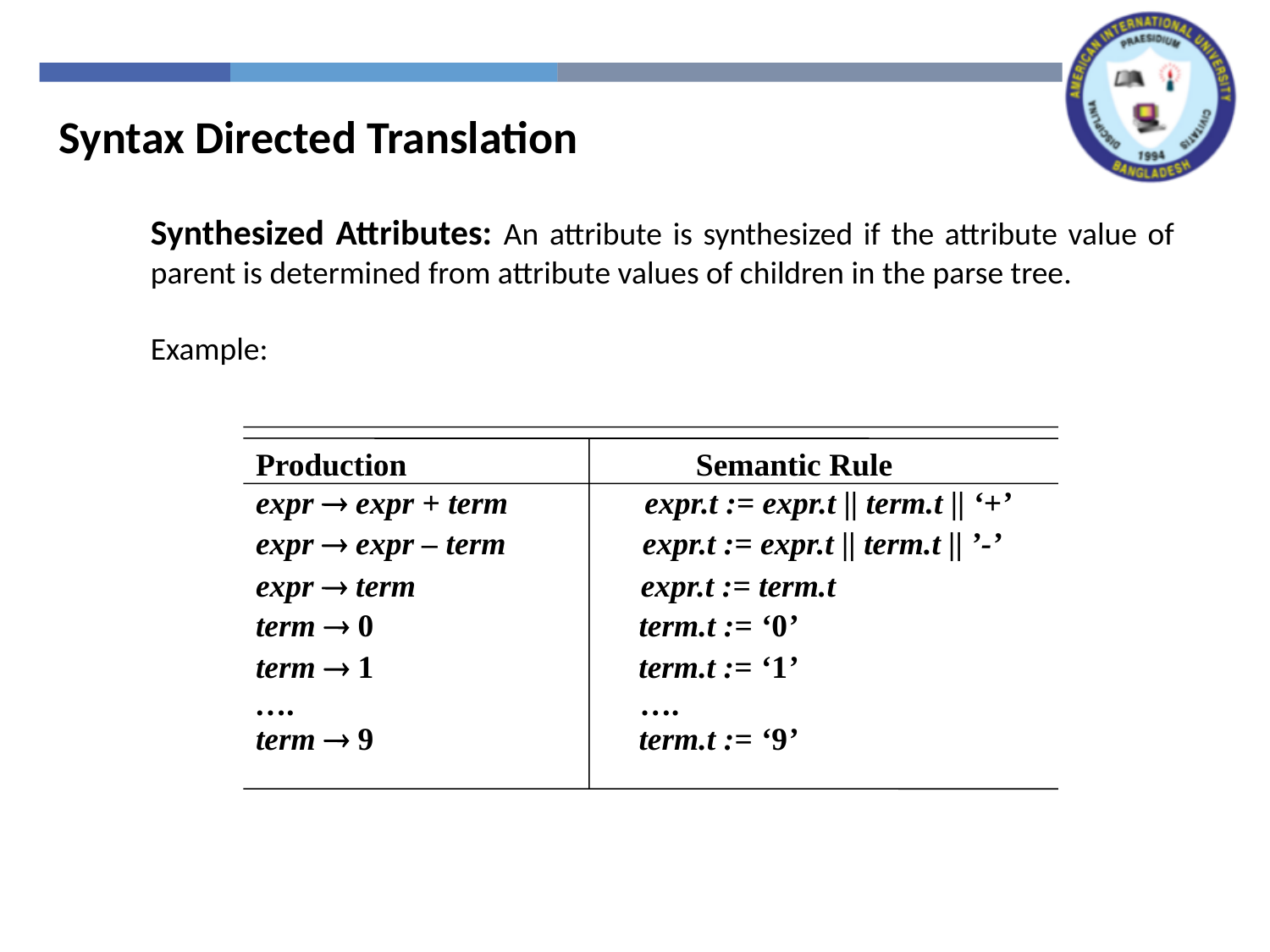

Syntax Directed Translation
Synthesized Attributes: An attribute is synthesized if the attribute value of parent is determined from attribute values of children in the parse tree.

Example:

Production                                    Semantic Rule
expr → expr + term                 expr.t := expr.t || term.t || ‘+’
expr → expr – term                 expr.t := expr.t || term.t || ’-’
expr → term                            expr.t := term.t
term → 0                                 term.t := ‘0’
term → 1                                 term.t := ‘1’
….                                           ….
term → 9                                 term.t := ‘9’